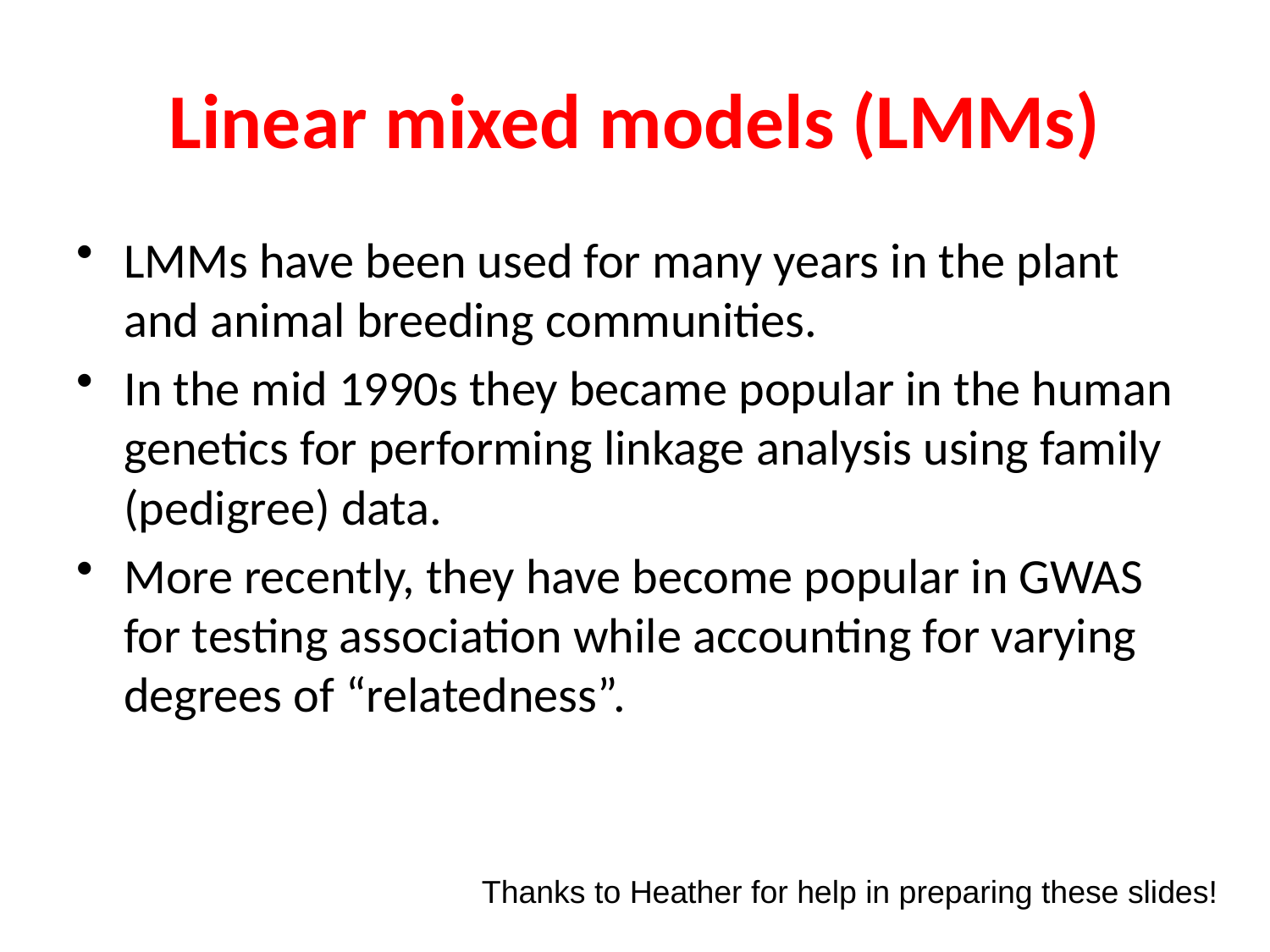

# Linear mixed models (LMMs)
LMMs have been used for many years in the plant and animal breeding communities.
In the mid 1990s they became popular in the human genetics for performing linkage analysis using family (pedigree) data.
More recently, they have become popular in GWAS for testing association while accounting for varying degrees of “relatedness”.
Thanks to Heather for help in preparing these slides!